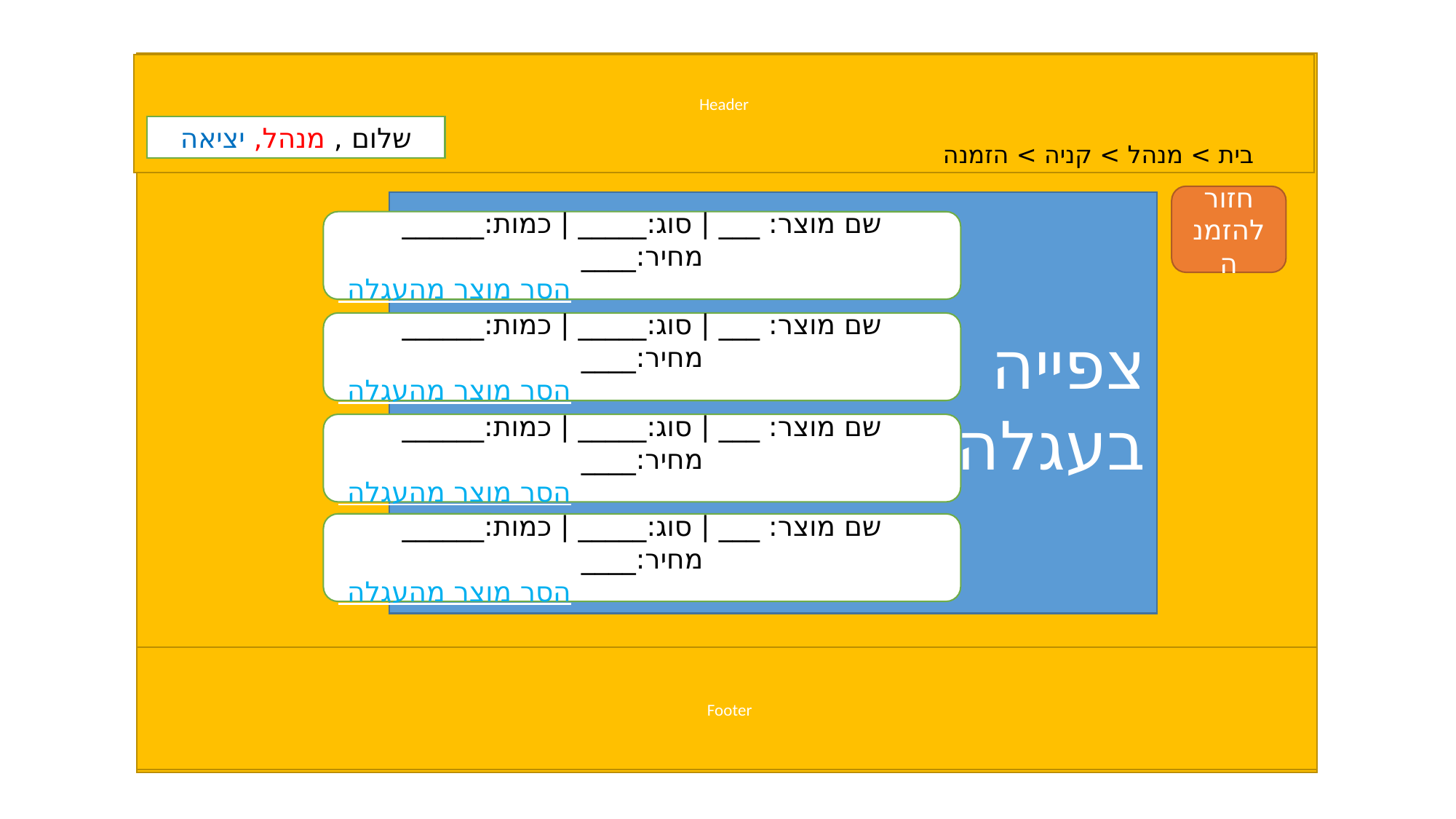

Header

שלום , מנהל, יציאה
בית > מנהל > קניה > הזמנה

חזור להזמנה
צפייה
בעגלה
שם מוצר: ___ | סוג:_____ | כמות:______ מחיר:____
הסר מוצר מהעגלה
שם מוצר: ___ | סוג:_____ | כמות:______ מחיר:____
הסר מוצר מהעגלה
שם מוצר: ___ | סוג:_____ | כמות:______ מחיר:____
הסר מוצר מהעגלה
שם מוצר: ___ | סוג:_____ | כמות:______ מחיר:____
הסר מוצר מהעגלה
Footer